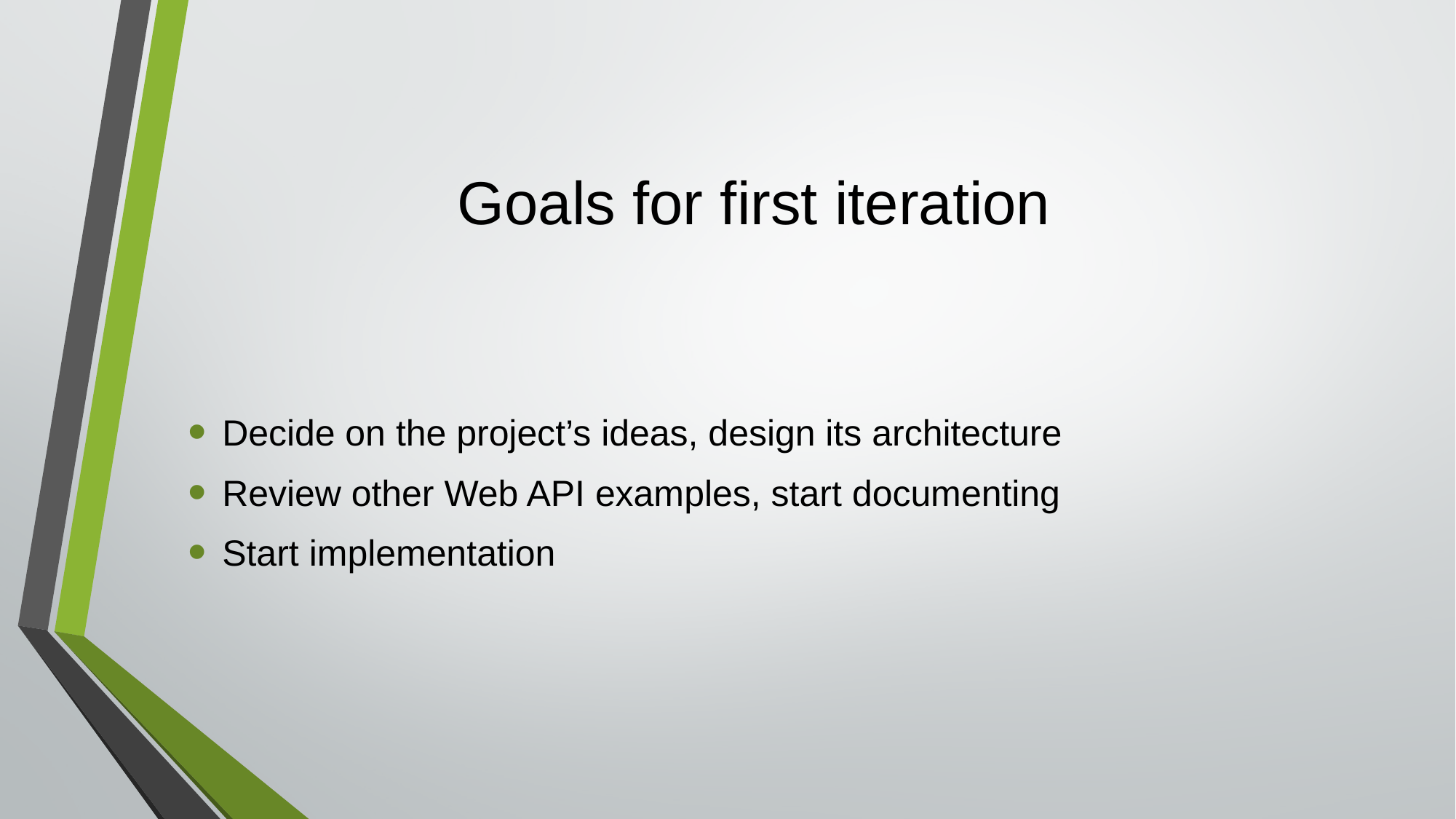

# Goals for first iteration
Decide on the project’s ideas, design its architecture
Review other Web API examples, start documenting
Start implementation